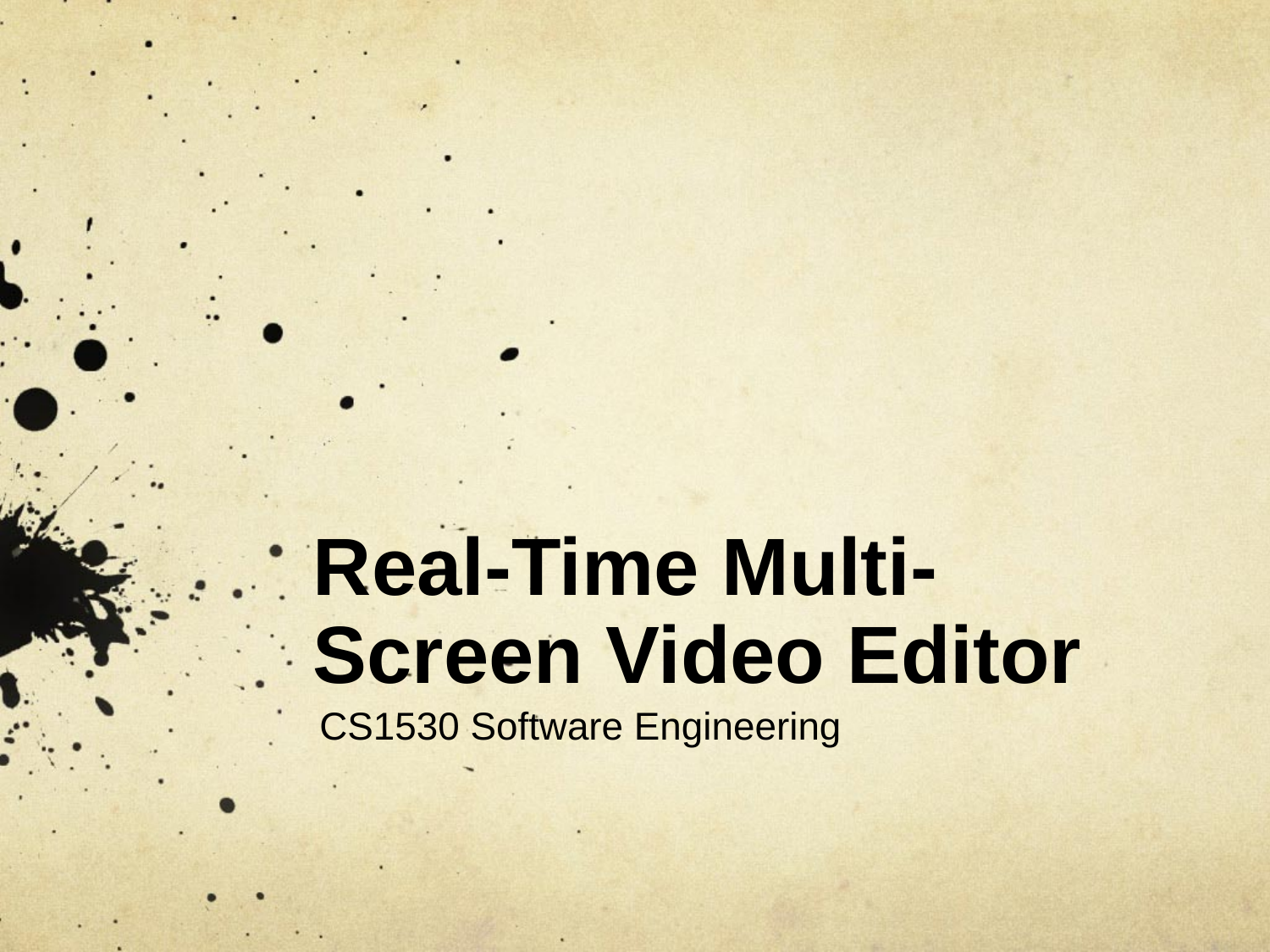

# Real-Time Multi-Screen Video Editor
CS1530 Software Engineering